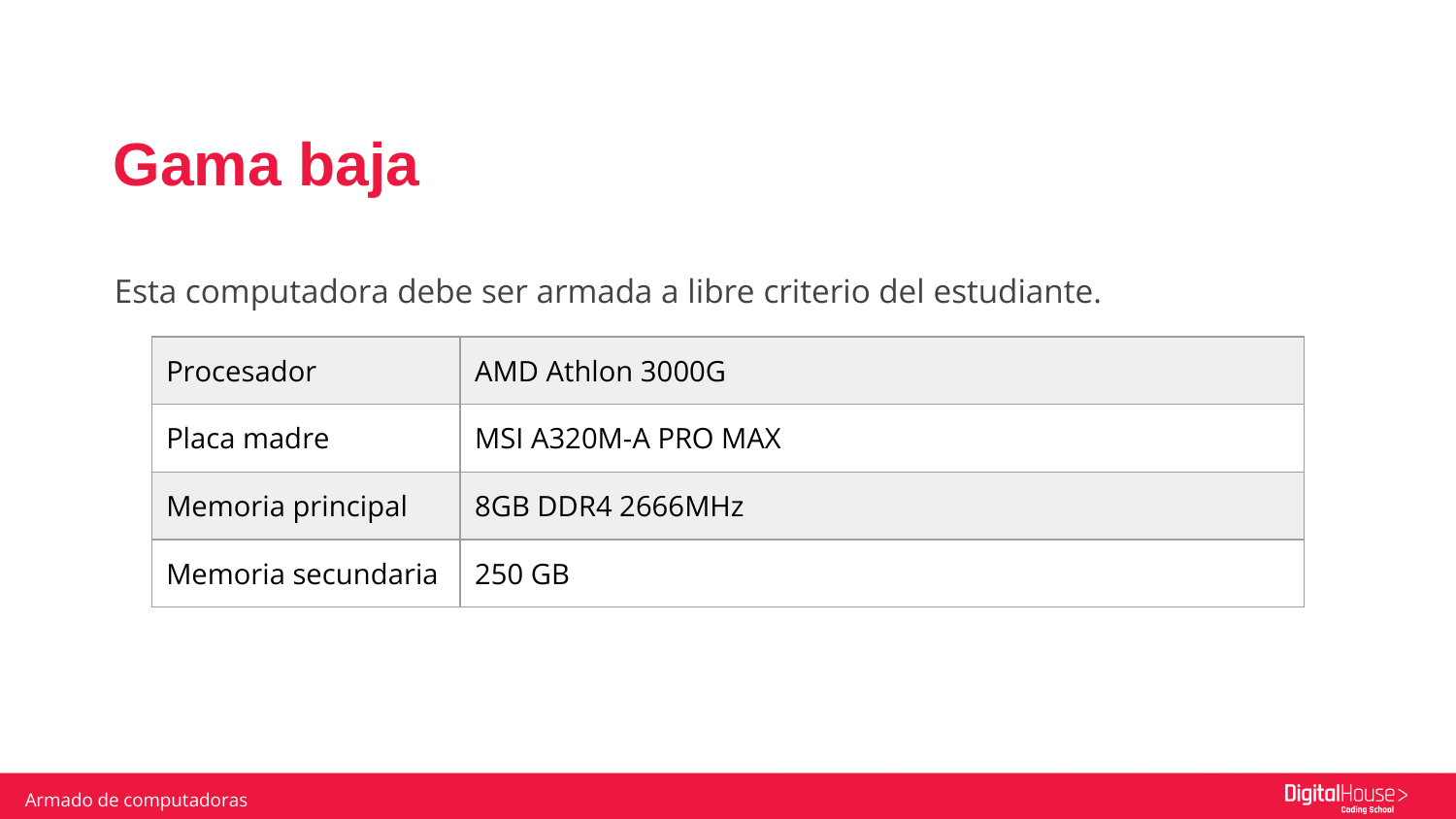

Gama baja
Esta computadora debe ser armada a libre criterio del estudiante.

| Procesador | AMD Athlon 3000G |
| --- | --- |
| Placa madre | MSI A320M-A PRO MAX |
| Memoria principal | 8GB DDR4 2666MHz |
| Memoria secundaria | 250 GB |